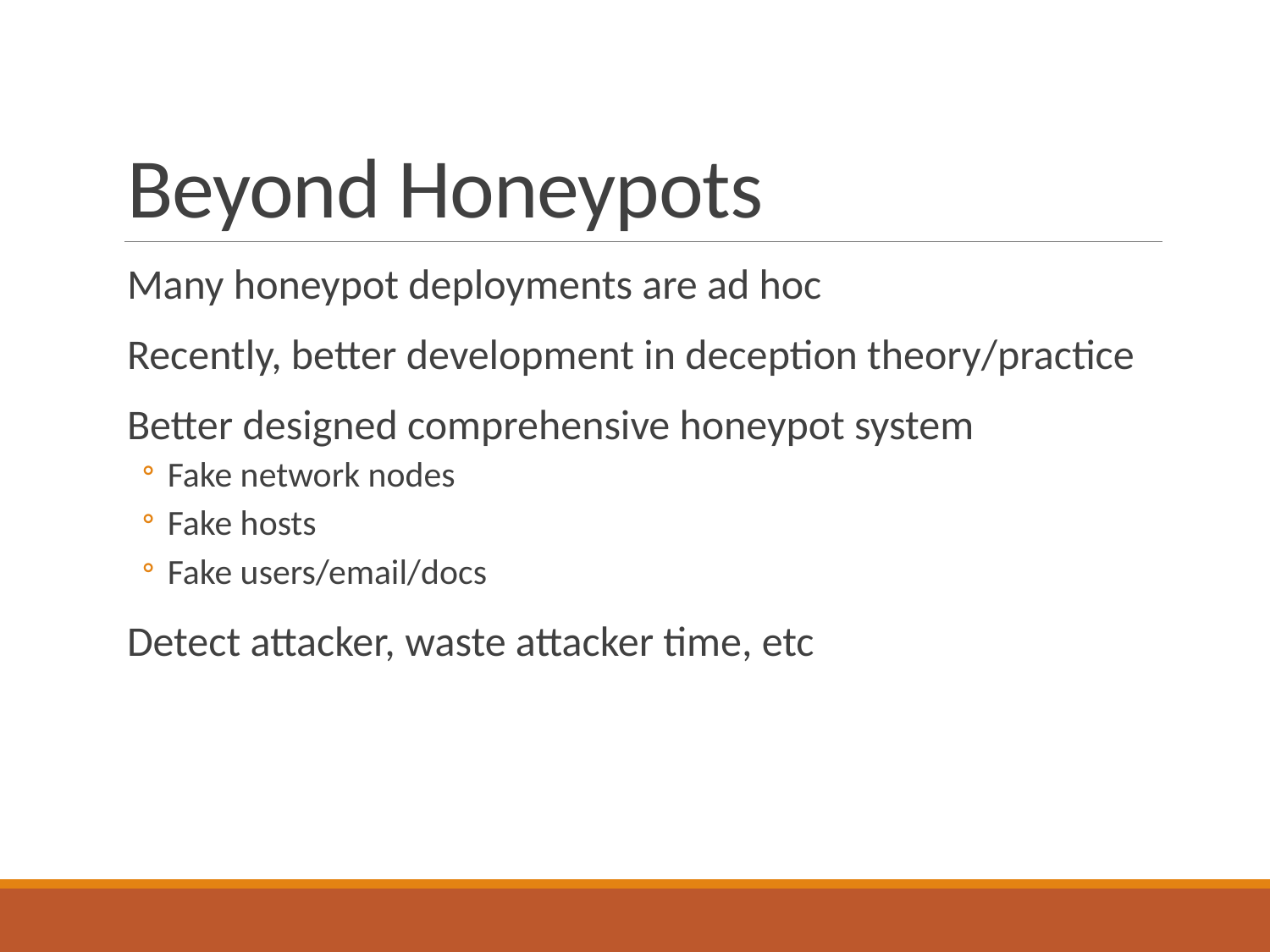

# Beyond Honeypots
Many honeypot deployments are ad hoc
Recently, better development in deception theory/practice
Better designed comprehensive honeypot system
Fake network nodes
Fake hosts
Fake users/email/docs
Detect attacker, waste attacker time, etc